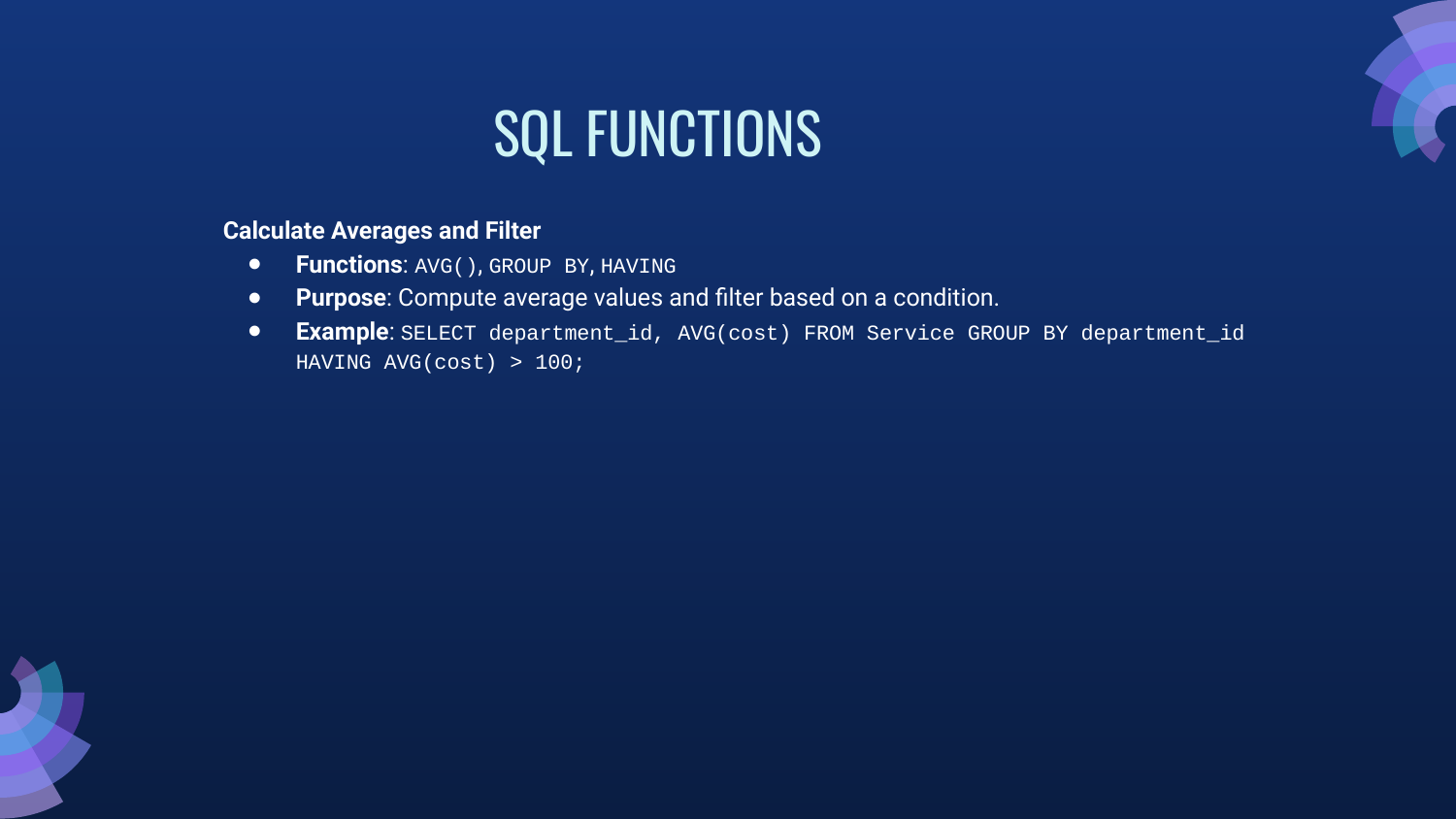

# SQL FUNCTIONS
Calculate Averages and Filter
Functions: AVG(), GROUP BY, HAVING
Purpose: Compute average values and filter based on a condition.
Example: SELECT department_id, AVG(cost) FROM Service GROUP BY department_id HAVING AVG(cost) > 100;